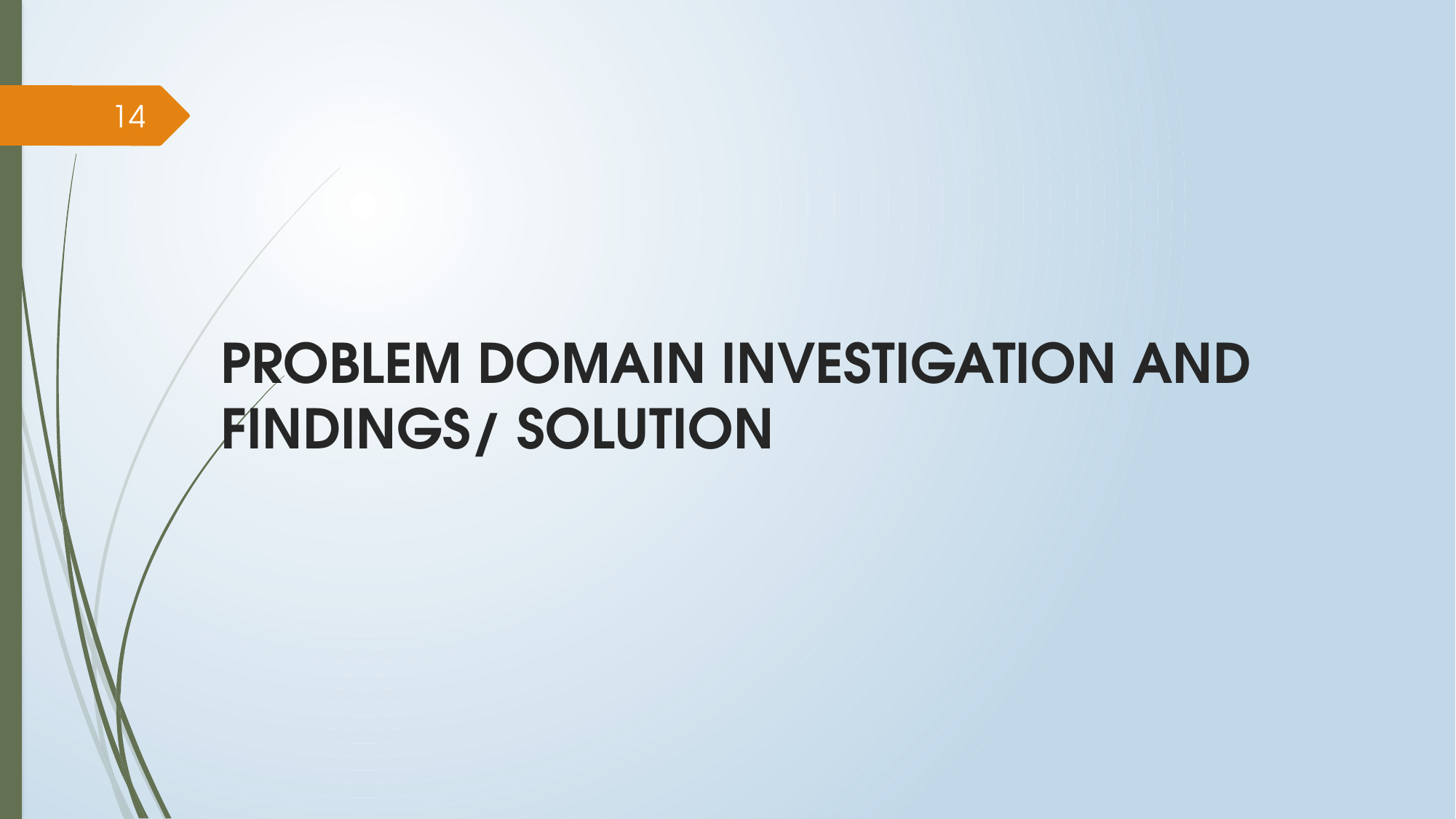

14
# PROBLEM DOMAIN INVESTIGATION AND FINDINGS/ SOLUTION